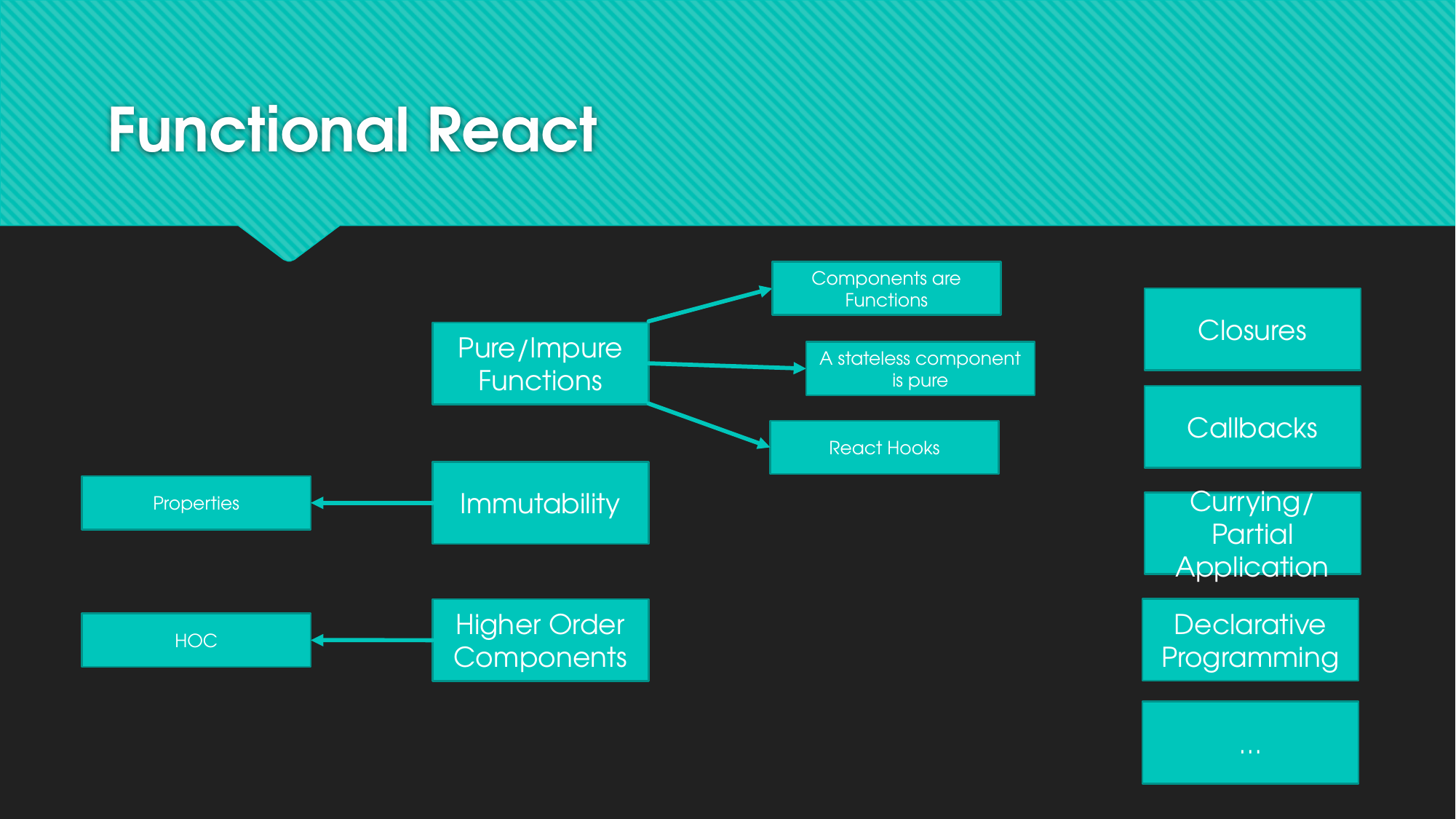

# Functional React
Components are Functions
Closures
Pure/Impure Functions

A stateless component is pure

Callbacks
React Hooks
Immutability
Properties
Currying/Partial Application
Declarative Programming
Higher Order Components
HOC
…